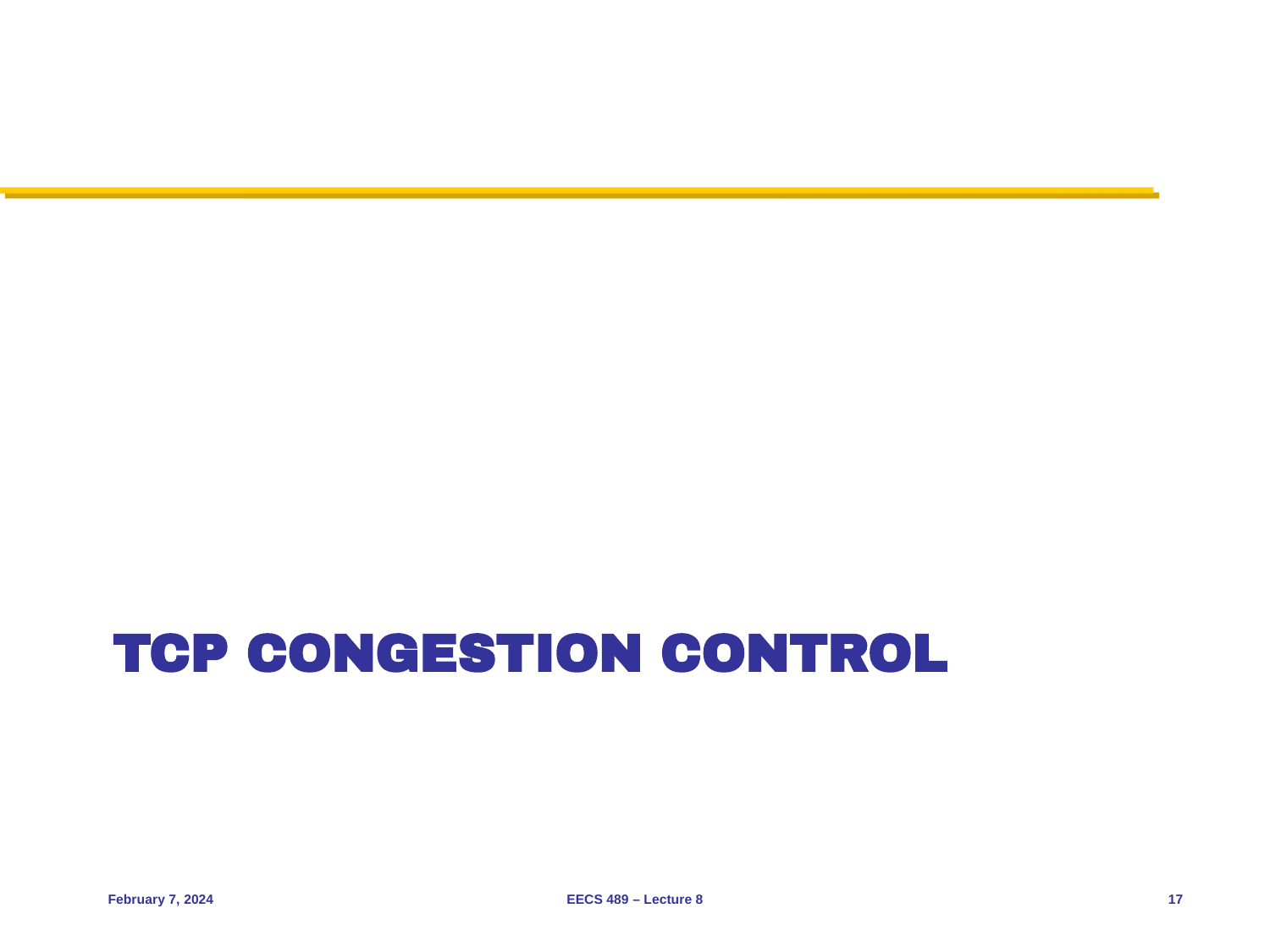

# TCP Congestion Control
February 7, 2024
EECS 489 – Lecture 8
17